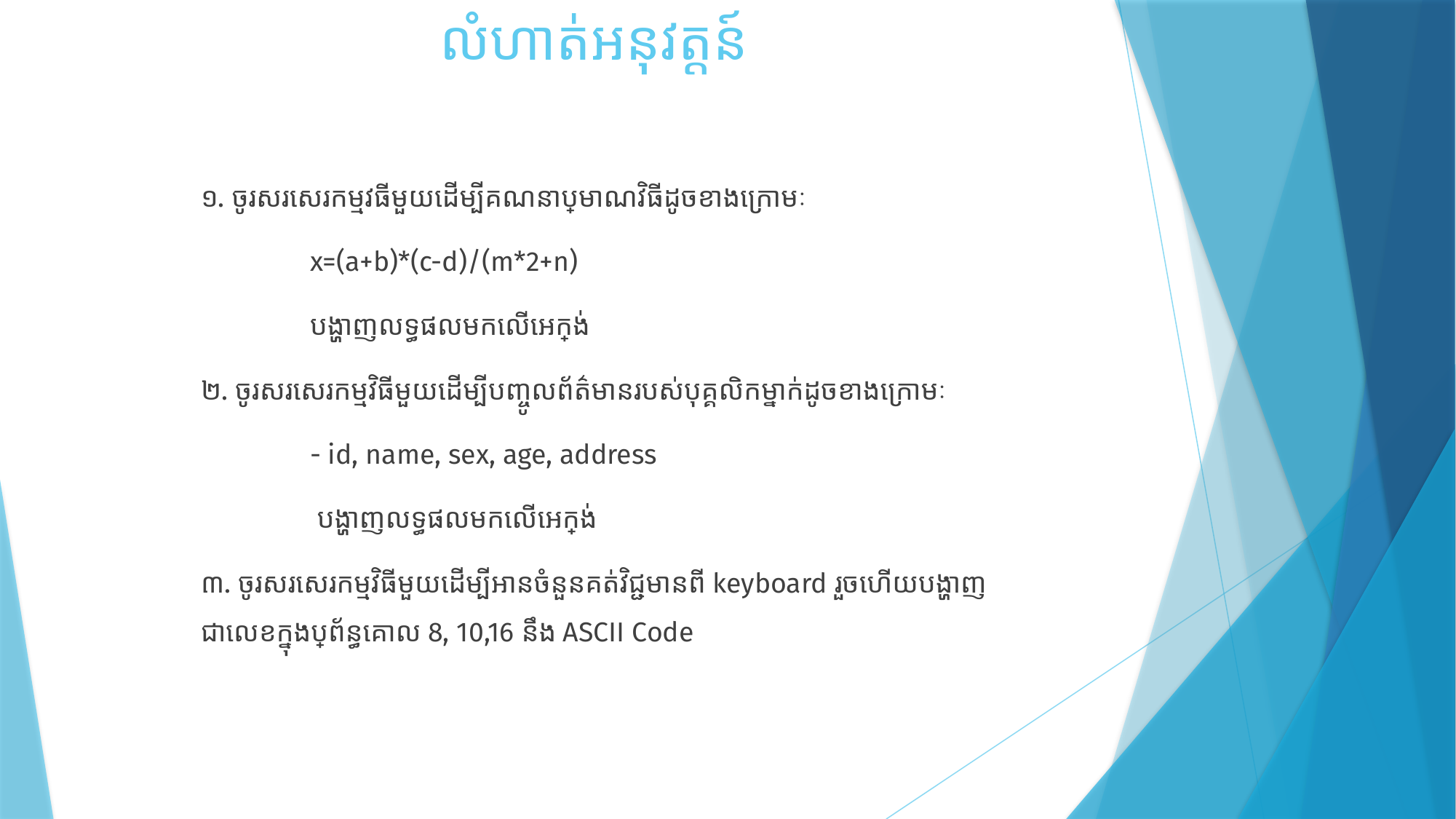

# លំហាត់អនុវត្តន៍
	១. ចូរសរសេរកម្មវធីមួយដើម្បីគណនាប្រមាណវិធីដូចខាងក្រោមៈ
		x=(a+b)*(c-d)/(m*2+n)
		បង្ហាញលទ្ធផលមកលើអេក្រង់
	២. ចូរសរសេរកម្មវិធីមួយដើម្បីបញ្ចូលព័ត៌មានរបស់បុគ្គលិកម្នាក់ដូចខាងក្រោមៈ
		- id, name, sex, age, address
		 បង្ហាញលទ្ធផលមកលើអេក្រង់
	៣.​ ចូរសរសេរកម្មវិធីមួយដើម្បីអានចំនួនគត់វិជ្ជមានពី keyboard រួចហើយបង្ហាញ		ជាលេខក្នុងប្រព័ន្ធគោល 8, 10,16 នឹង ASCII Code